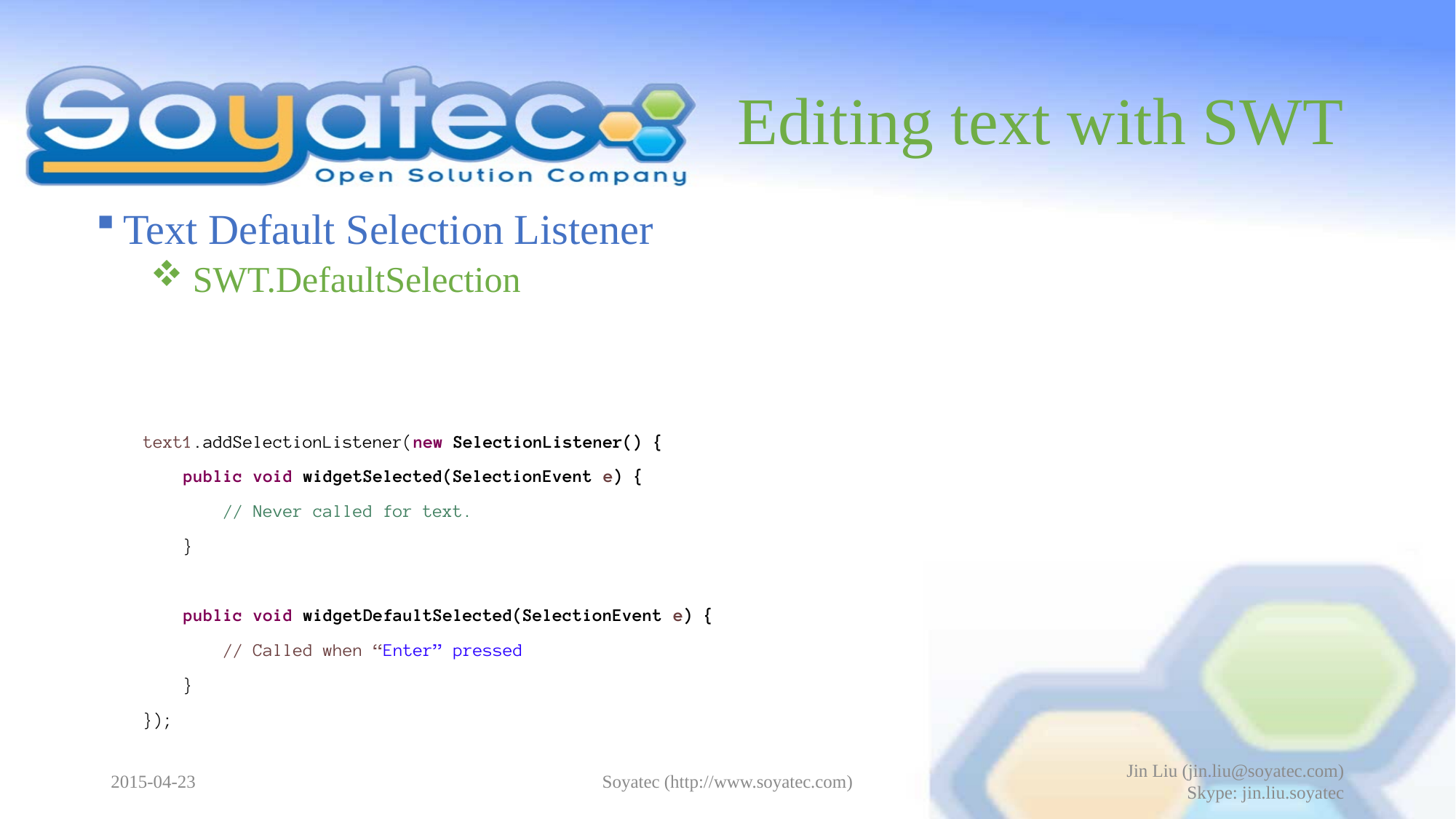

# Editing text with SWT
Text Default Selection Listener
 SWT.DefaultSelection

text1.addSelectionListener(new SelectionListener() {
    public void widgetSelected(SelectionEvent e) {
        // Never called for text.
    }

    public void widgetDefaultSelected(SelectionEvent e) {
        // Called when “Enter” pressed
    }
});
2015-04-23
Soyatec (http://www.soyatec.com)
Jin Liu (jin.liu@soyatec.com)
Skype: jin.liu.soyatec